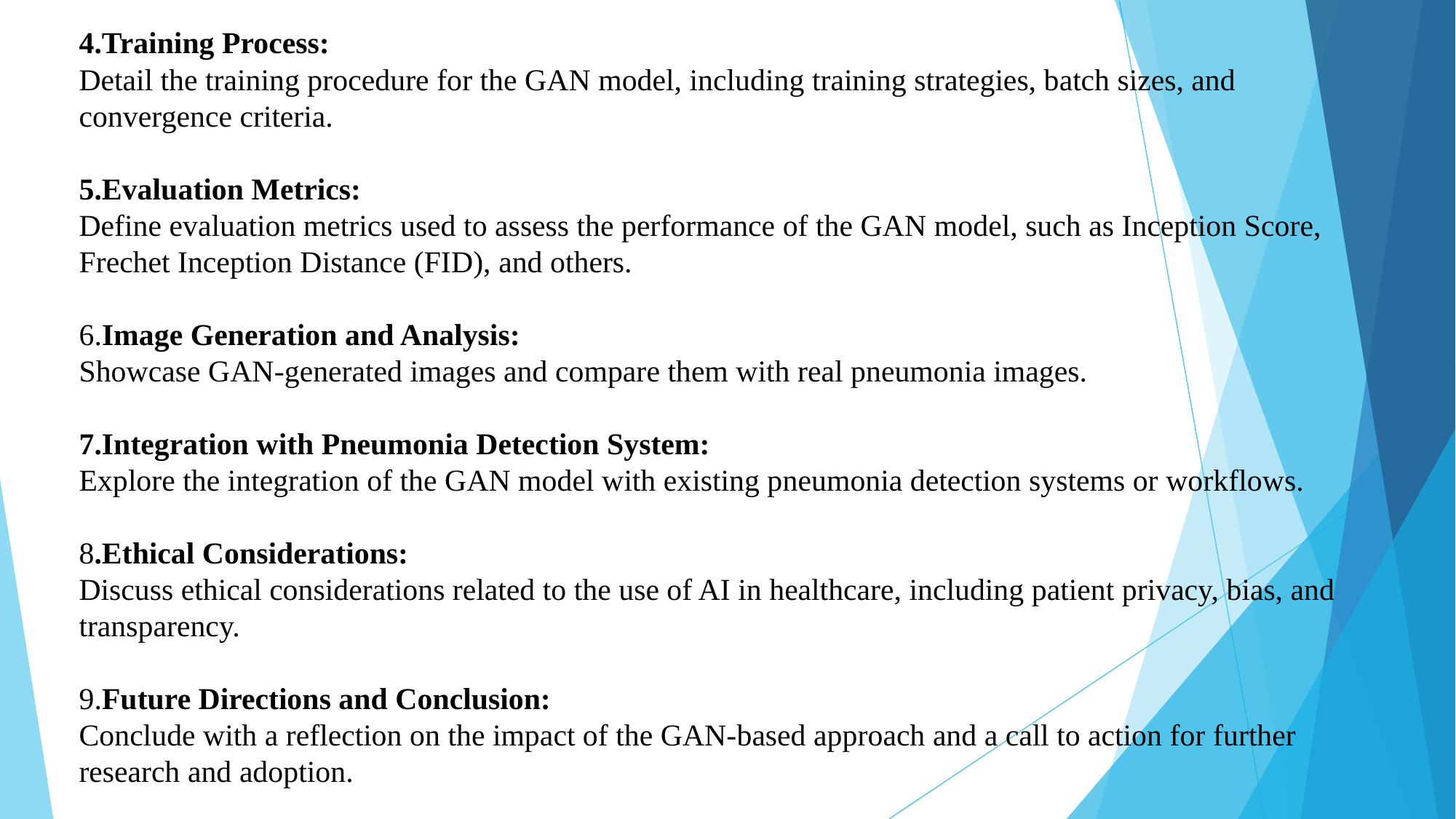

4.Training Process:
Detail the training procedure for the GAN model, including training strategies, batch sizes, and convergence criteria.

5.Evaluation Metrics:
Define evaluation metrics used to assess the performance of the GAN model, such as Inception Score, Frechet Inception Distance (FID), and others.

6.Image Generation and Analysis:
Showcase GAN-generated images and compare them with real pneumonia images.

7.Integration with Pneumonia Detection System:
Explore the integration of the GAN model with existing pneumonia detection systems or workflows.

8.Ethical Considerations:
Discuss ethical considerations related to the use of AI in healthcare, including patient privacy, bias, and transparency.

9.Future Directions and Conclusion:
Conclude with a reflection on the impact of the GAN-based approach and a call to action for further research and adoption.